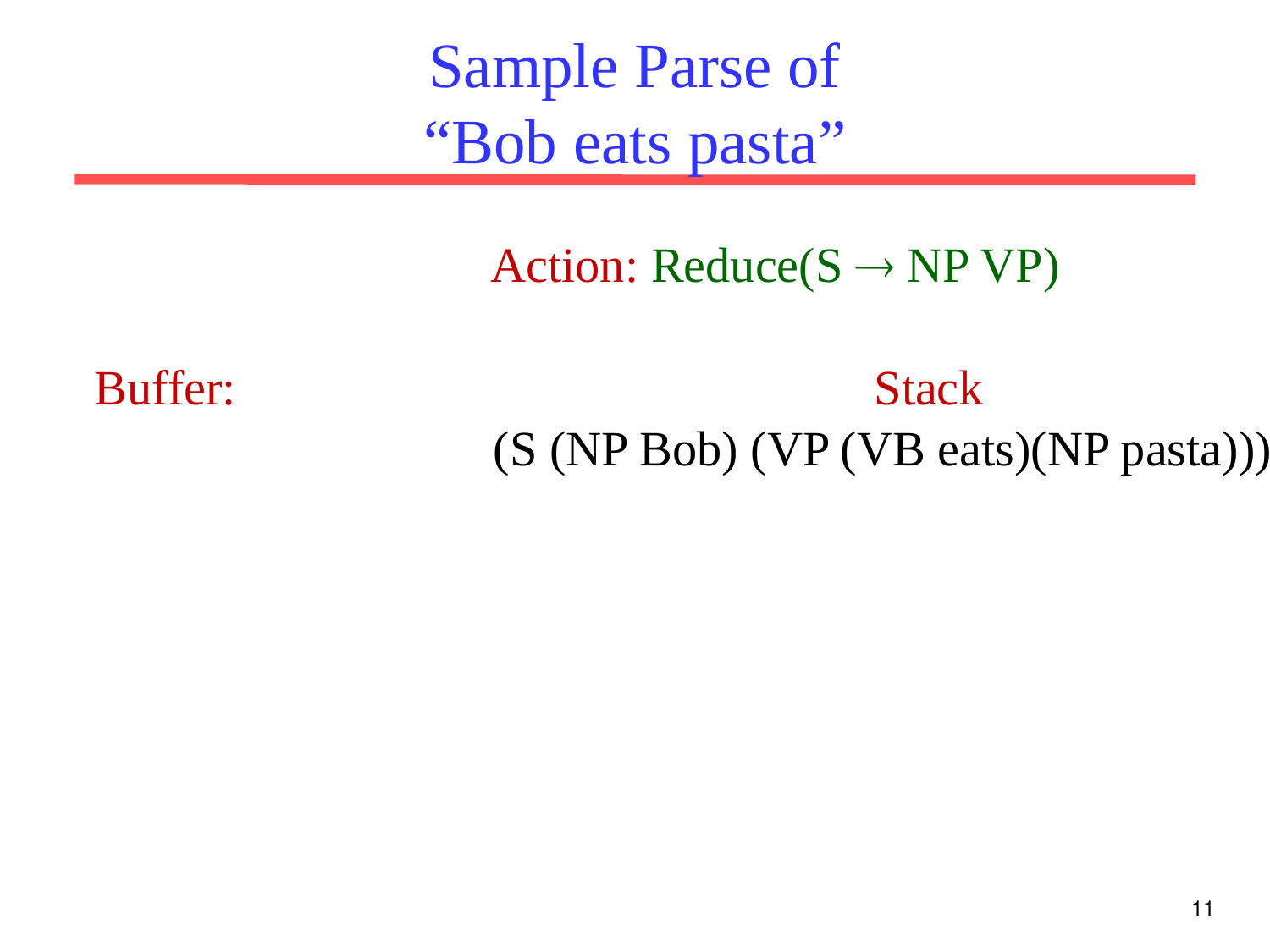

# Sample Parse of “Bob eats pasta”
Action: Reduce(S → NP VP)
Buffer:
Stack
 (S (NP Bob) (VP (VB eats)(NP pasta)))

11